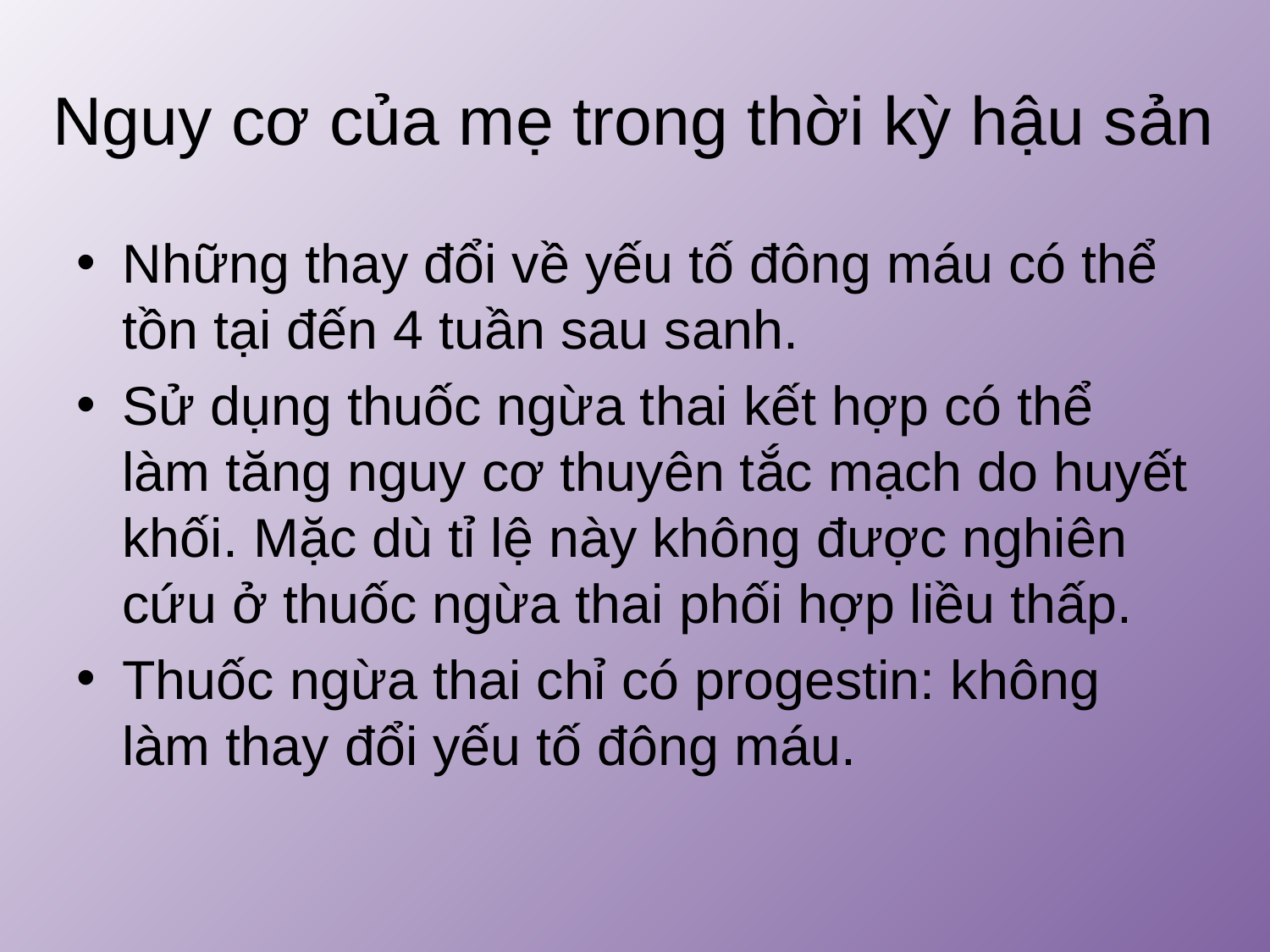

# Nguy cơ của mẹ trong thời kỳ hậu sản
Những thay đổi về yếu tố đông máu có thể tồn tại đến 4 tuần sau sanh.
Sử dụng thuốc ngừa thai kết hợp có thể làm tăng nguy cơ thuyên tắc mạch do huyết khối. Mặc dù tỉ lệ này không được nghiên cứu ở thuốc ngừa thai phối hợp liều thấp.
Thuốc ngừa thai chỉ có progestin: không làm thay đổi yếu tố đông máu.